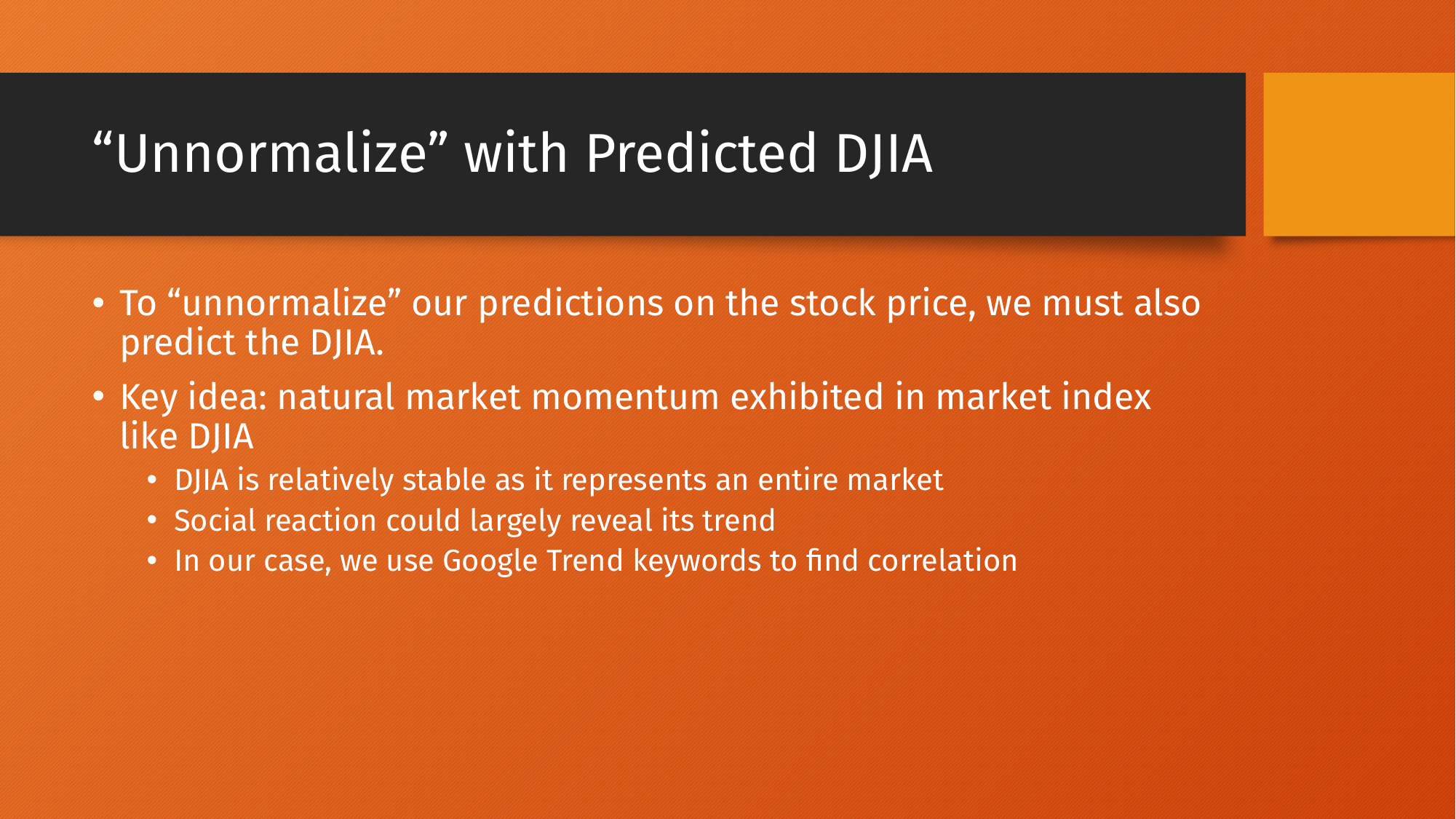

# “Unnormalize” with Predicted DJIA
To “unnormalize” our predictions on the stock price, we must also predict the DJIA.
Key idea: natural market momentum exhibited in market index like DJIA
DJIA is relatively stable as it represents an entire market
Social reaction could largely reveal its trend
In our case, we use Google Trend keywords to find correlation